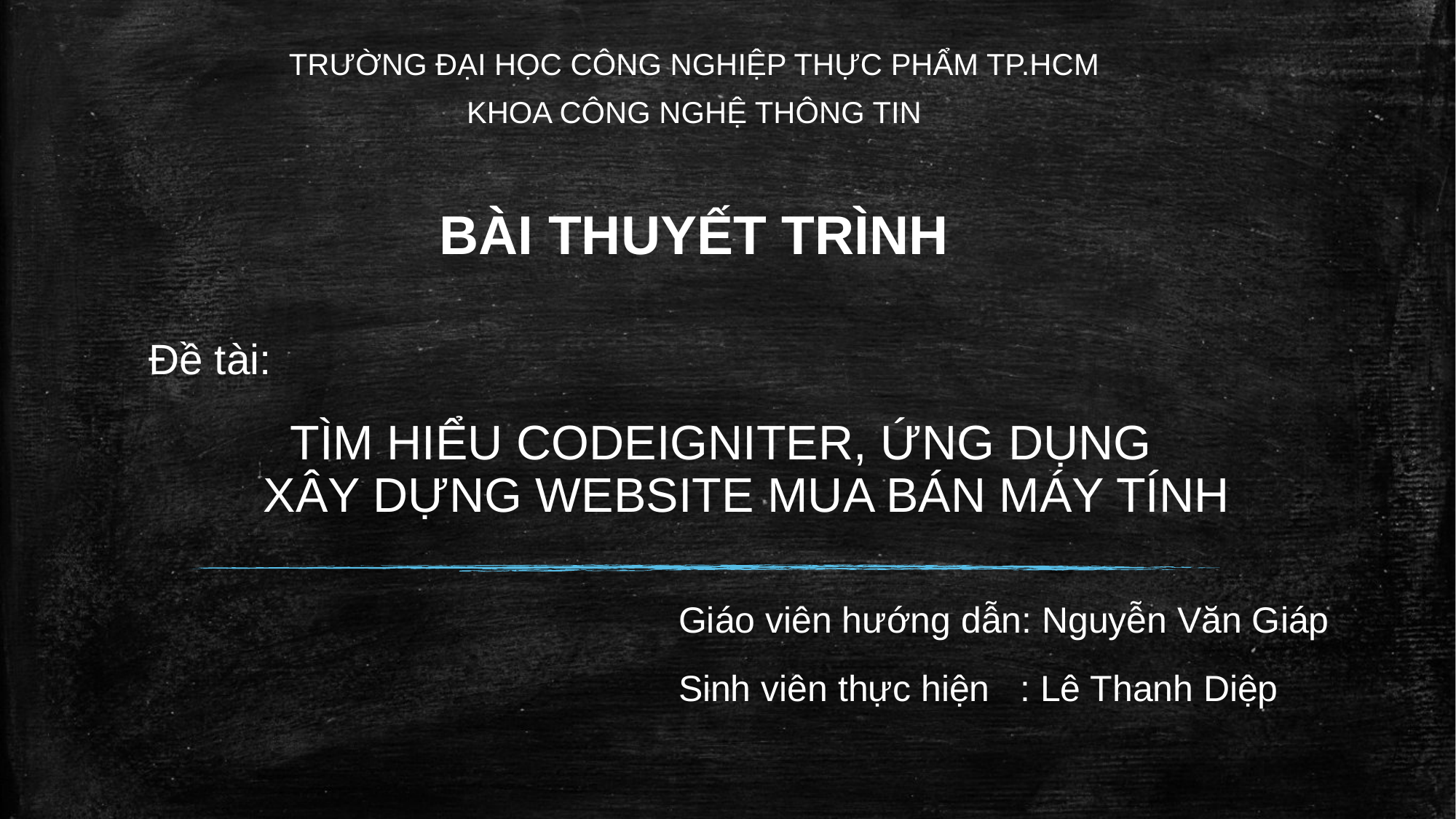

TRƯỜNG ĐẠI HỌC CÔNG NGHIỆP THỰC PHẨM TP.HCM
KHOA CÔNG NGHỆ THÔNG TIN
BÀI THUYẾT TRÌNH
Đề tài:
# TÌM HIỂU CODEIGNITER, ỨNG DỤNG XÂY DỰNG WEBSITE MUA BÁN MÁY TÍNH
Giáo viên hướng dẫn: Nguyễn Văn Giáp

Sinh viên thực hiện   : Lê Thanh Diệp